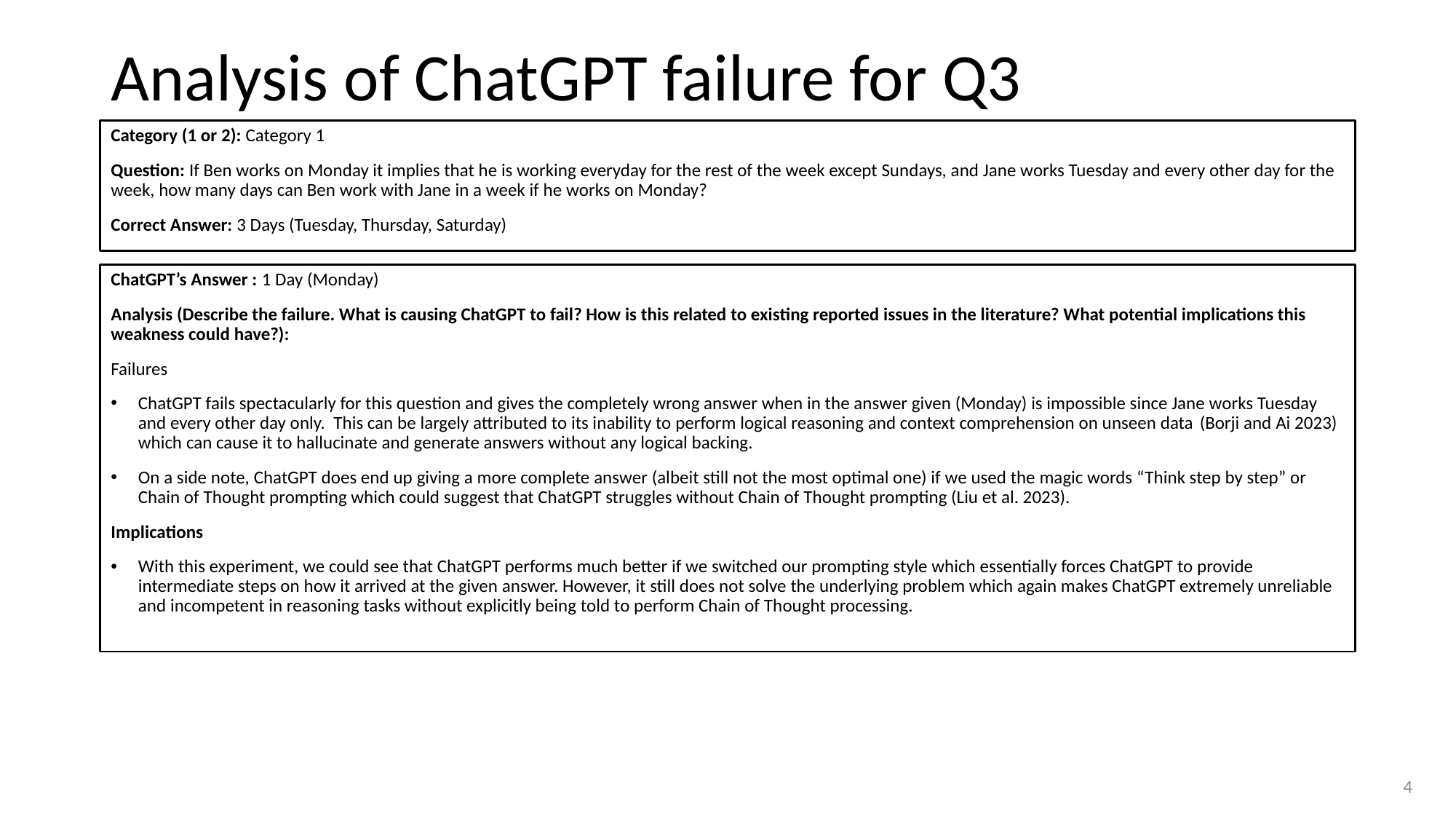

# Analysis of ChatGPT failure for Q3
Category (1 or 2): Category 1
Question: If Ben works on Monday it implies that he is working everyday for the rest of the week except Sundays, and Jane works Tuesday and every other day for the week, how many days can Ben work with Jane in a week if he works on Monday?
Correct Answer: 3 Days (Tuesday, Thursday, Saturday)
ChatGPT’s Answer : 1 Day (Monday)
Analysis (Describe the failure. What is causing ChatGPT to fail? How is this related to existing reported issues in the literature? What potential implications this weakness could have?):
Failures
ChatGPT fails spectacularly for this question and gives the completely wrong answer when in the answer given (Monday) is impossible since Jane works Tuesday and every other day only.  This can be largely attributed to its inability to perform logical reasoning and context comprehension on unseen data (Borji and Ai 2023) which can cause it to hallucinate and generate answers without any logical backing.
On a side note, ChatGPT does end up giving a more complete answer (albeit still not the most optimal one) if we used the magic words “Think step by step” or Chain of Thought prompting which could suggest that ChatGPT struggles without Chain of Thought prompting (Liu et al. 2023).
Implications
With this experiment, we could see that ChatGPT performs much better if we switched our prompting style which essentially forces ChatGPT to provide intermediate steps on how it arrived at the given answer. However, it still does not solve the underlying problem which again makes ChatGPT extremely unreliable and incompetent in reasoning tasks without explicitly being told to perform Chain of Thought processing.

4